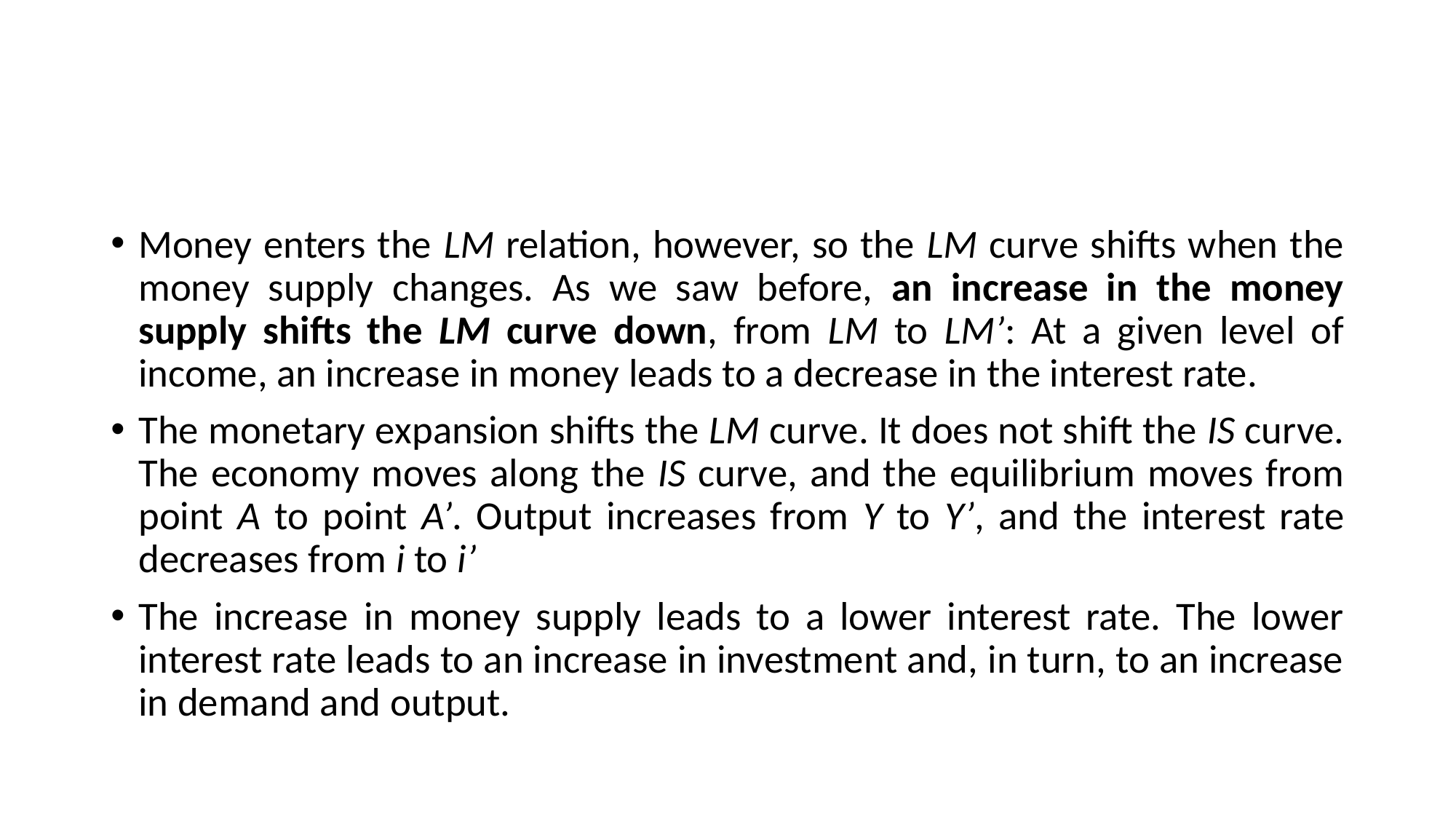

#
Money enters the LM relation, however, so the LM curve shifts when the money supply changes. As we saw before, an increase in the money supply shifts the LM curve down, from LM to LM’: At a given level of income, an increase in money leads to a decrease in the interest rate.
The monetary expansion shifts the LM curve. It does not shift the IS curve. The economy moves along the IS curve, and the equilibrium moves from point A to point A’. Output increases from Y to Y’, and the interest rate decreases from i to i’
The increase in money supply leads to a lower interest rate. The lower interest rate leads to an increase in investment and, in turn, to an increase in demand and output.